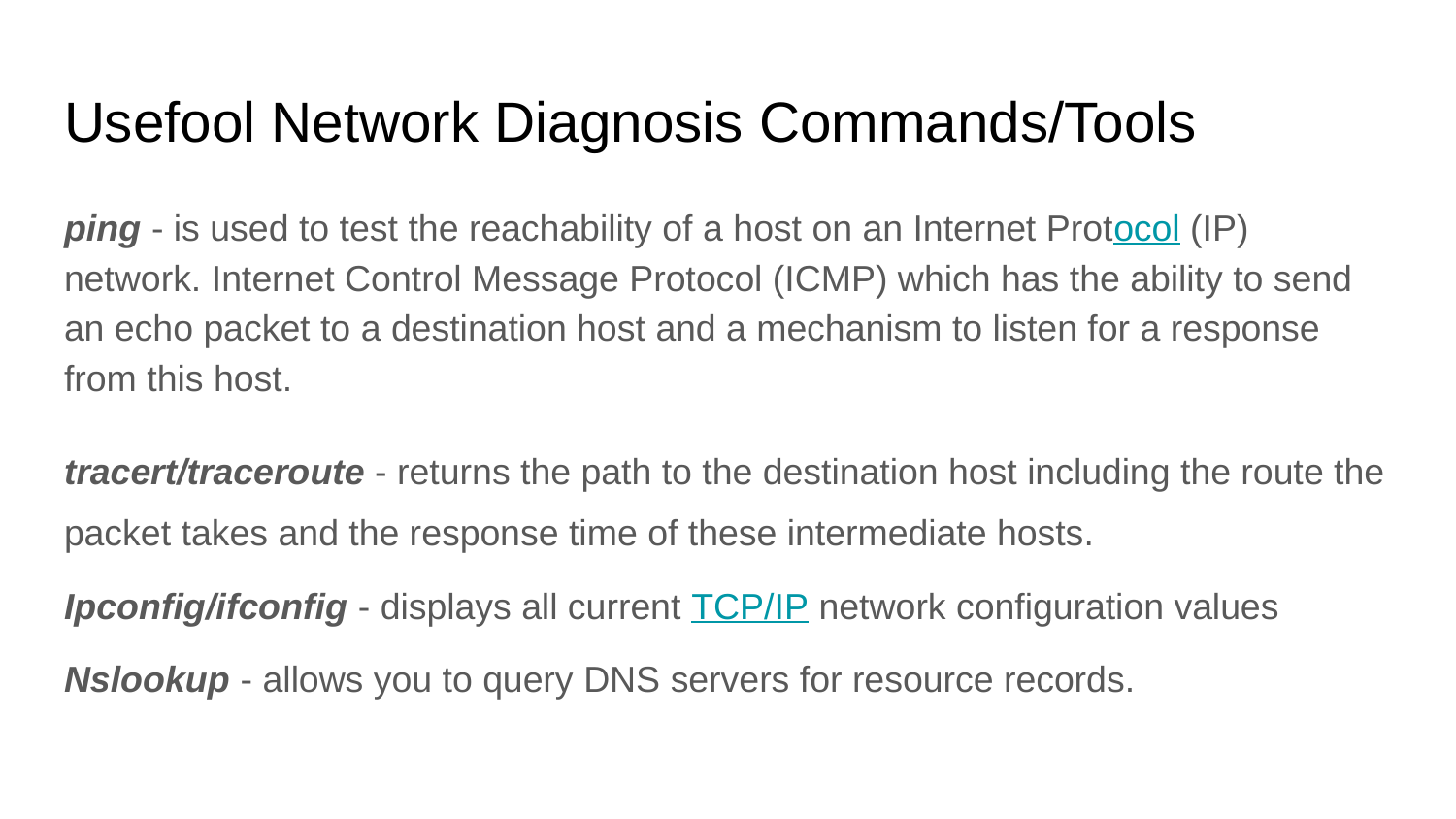

# Usefool Network Diagnosis Commands/Tools
ping - is used to test the reachability of a host on an Internet Protocol (IP) network. Internet Control Message Protocol (ICMP) which has the ability to send an echo packet to a destination host and a mechanism to listen for a response from this host.
tracert/traceroute - returns the path to the destination host including the route the packet takes and the response time of these intermediate hosts.
Ipconfig/ifconfig - displays all current TCP/IP network configuration values
Nslookup - allows you to query DNS servers for resource records.